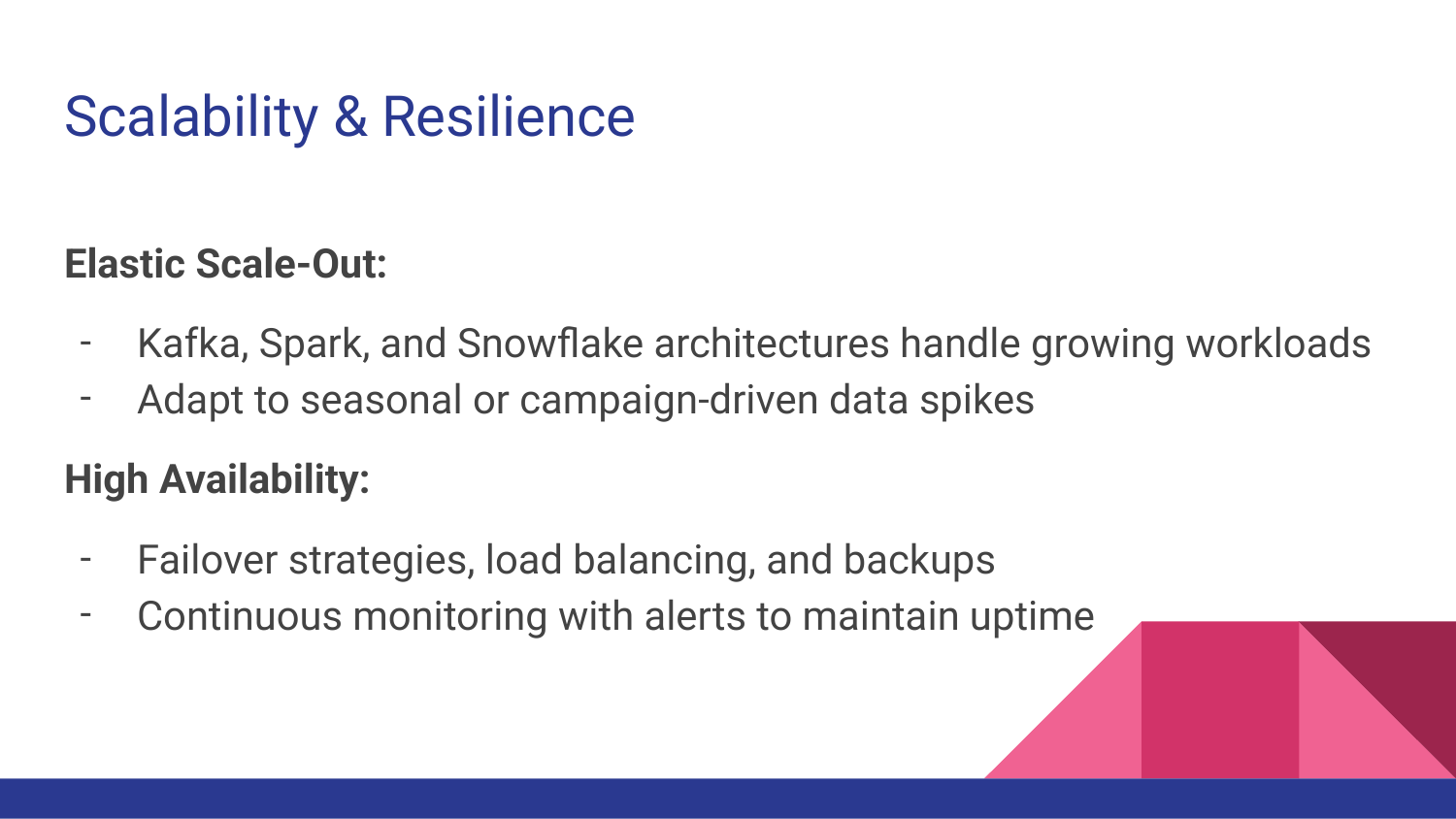

# Scalability & Resilience
Elastic Scale-Out:
Kafka, Spark, and Snowflake architectures handle growing workloads
Adapt to seasonal or campaign-driven data spikes
High Availability:
Failover strategies, load balancing, and backups
Continuous monitoring with alerts to maintain uptime